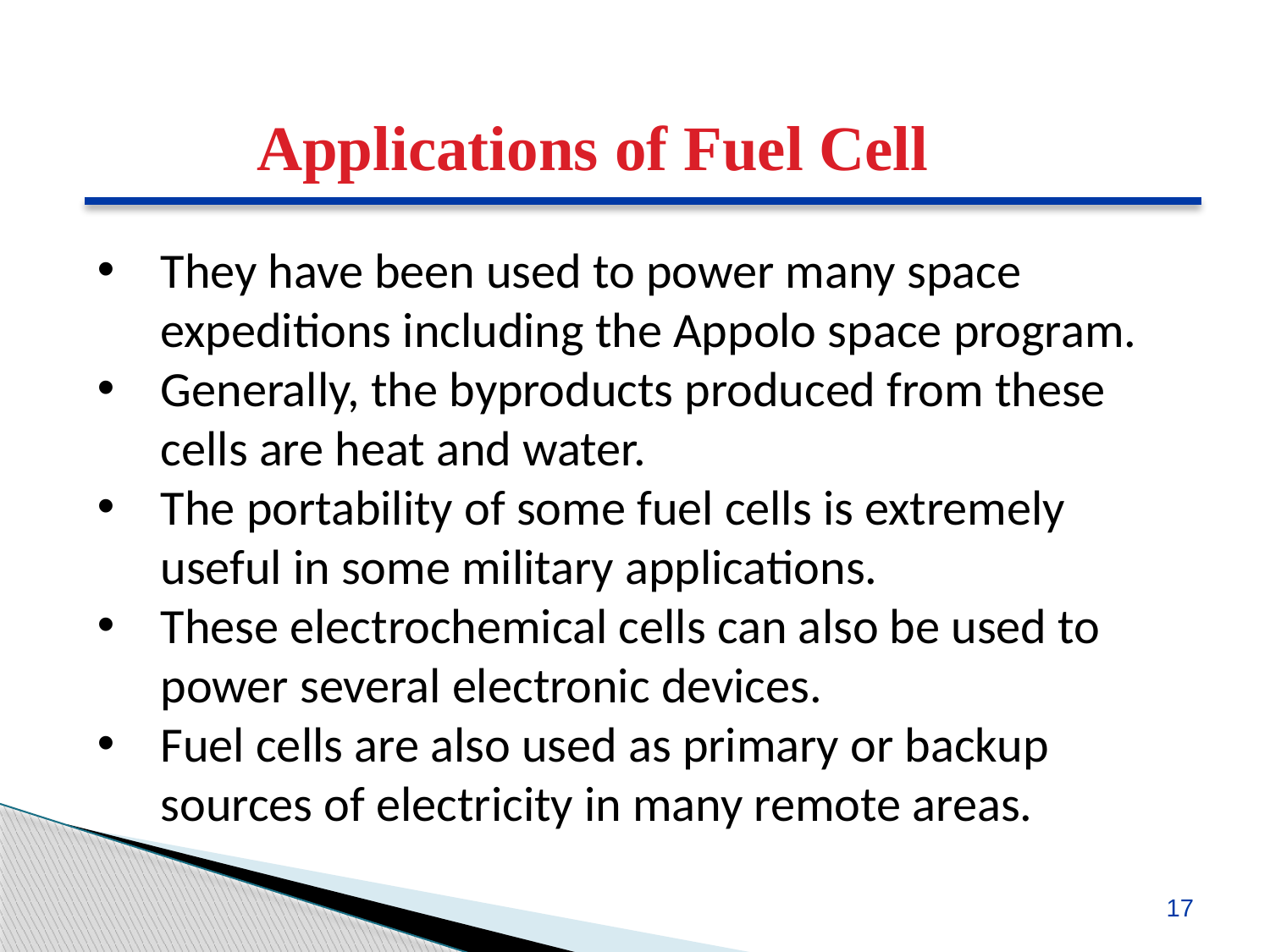

Applications of Fuel Cell
They have been used to power many space expeditions including the Appolo space program.
Generally, the byproducts produced from these cells are heat and water.
The portability of some fuel cells is extremely useful in some military applications.
These electrochemical cells can also be used to power several electronic devices.
Fuel cells are also used as primary or backup sources of electricity in many remote areas.

17